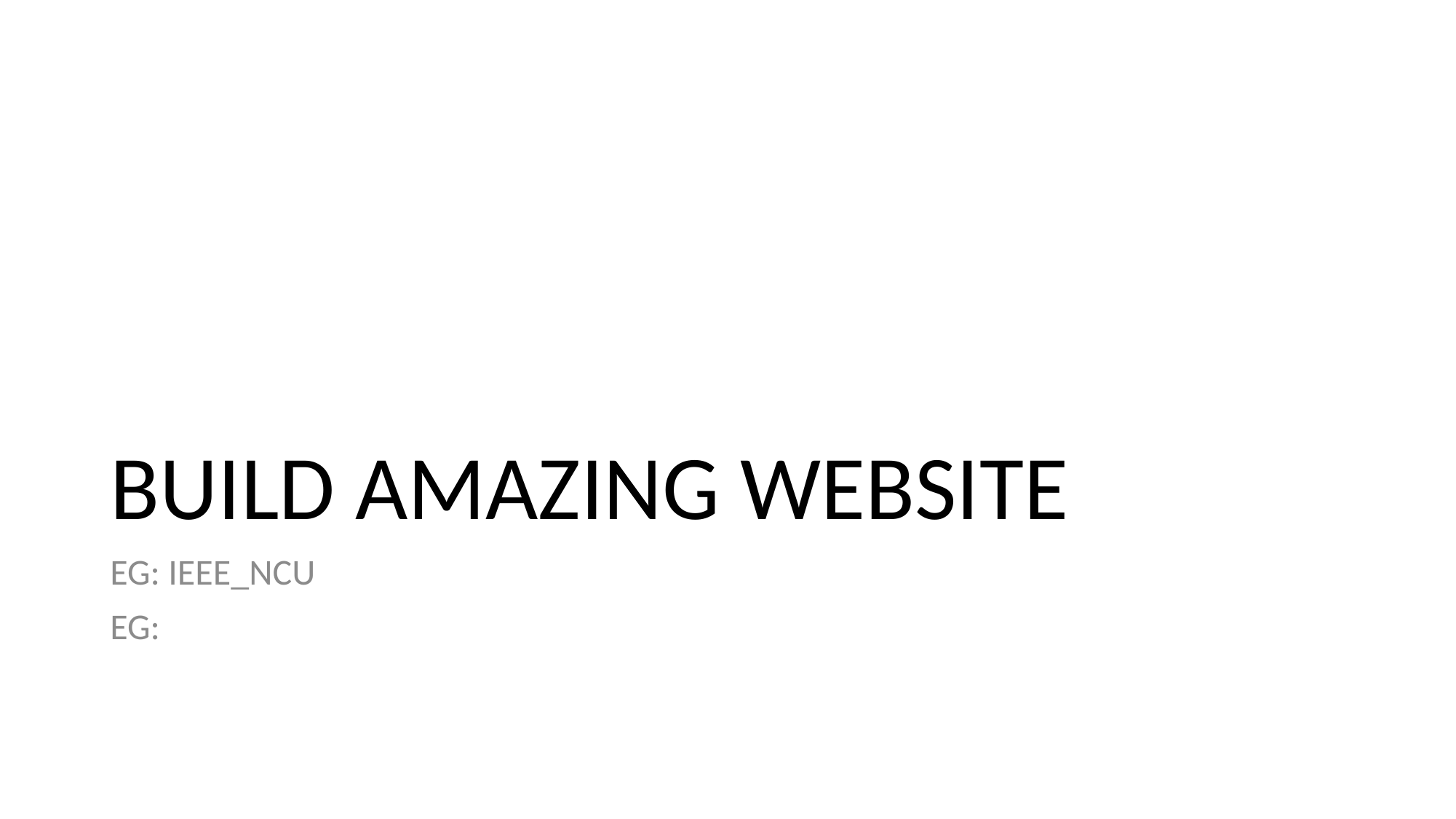

# BUILD AMAZING WEBSITE
EG: IEEE_NCU
EG: